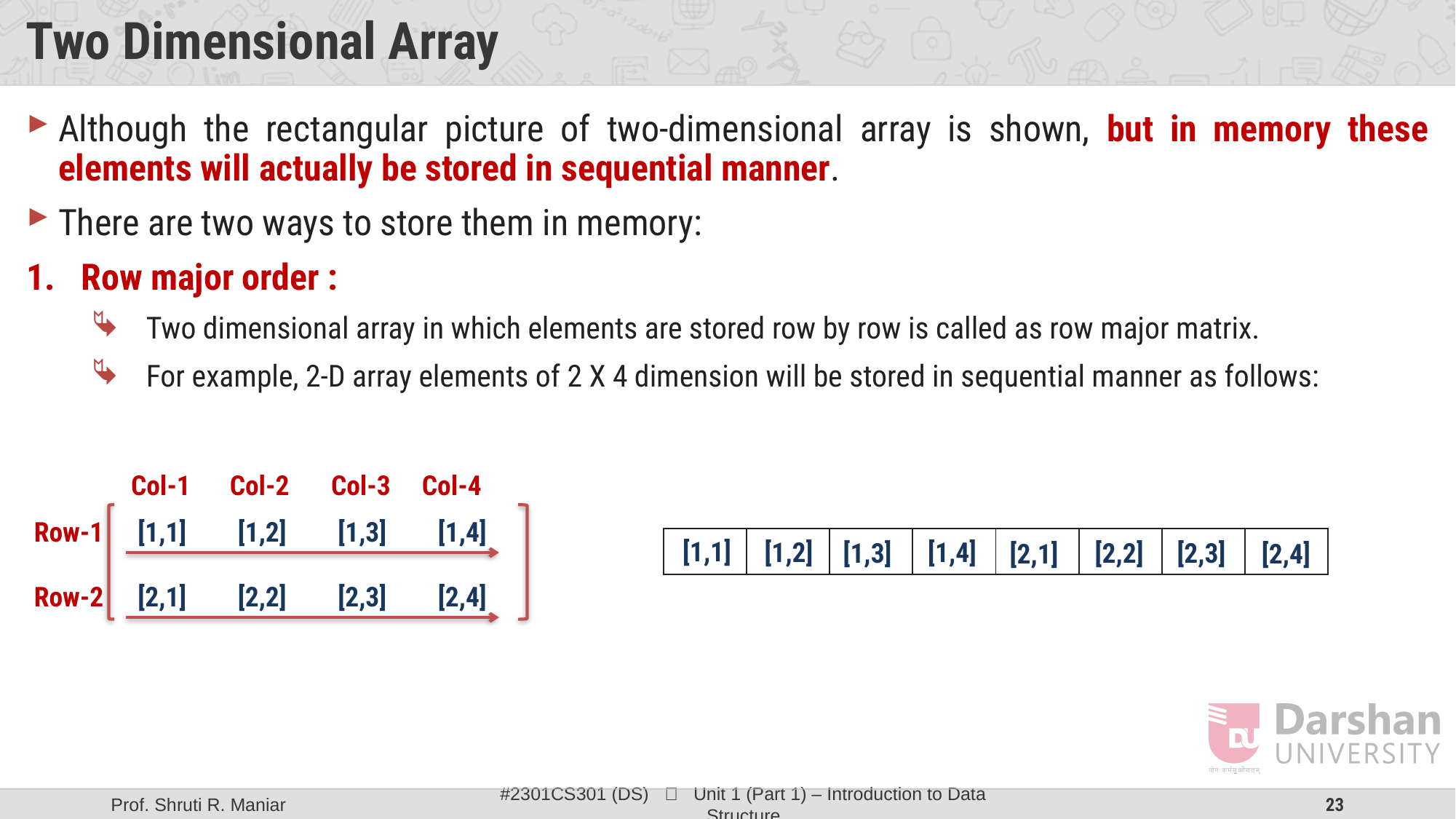

# Two Dimensional Array
Although the rectangular picture of two-dimensional array is shown, but in memory these elements will actually be stored in sequential manner.
There are two ways to store them in memory:
Row major order :
Two dimensional array in which elements are stored row by row is called as row major matrix.
For example, 2-D array elements of 2 X 4 dimension will be stored in sequential manner as follows:
Col-1
Col-2
Col-3
Col-4
Row-1
[1,1]
[1,2]
[1,3]
[1,4]
Row-2
[2,1]
[2,2]
[2,3]
[2,4]

|  |  |  |  |  |  |  |  |
| --- | --- | --- | --- | --- | --- | --- | --- |
[1,1]
[1,2]
[1,4]
[2,3]
[2,2]
[1,3]
[2,1]
[2,4]